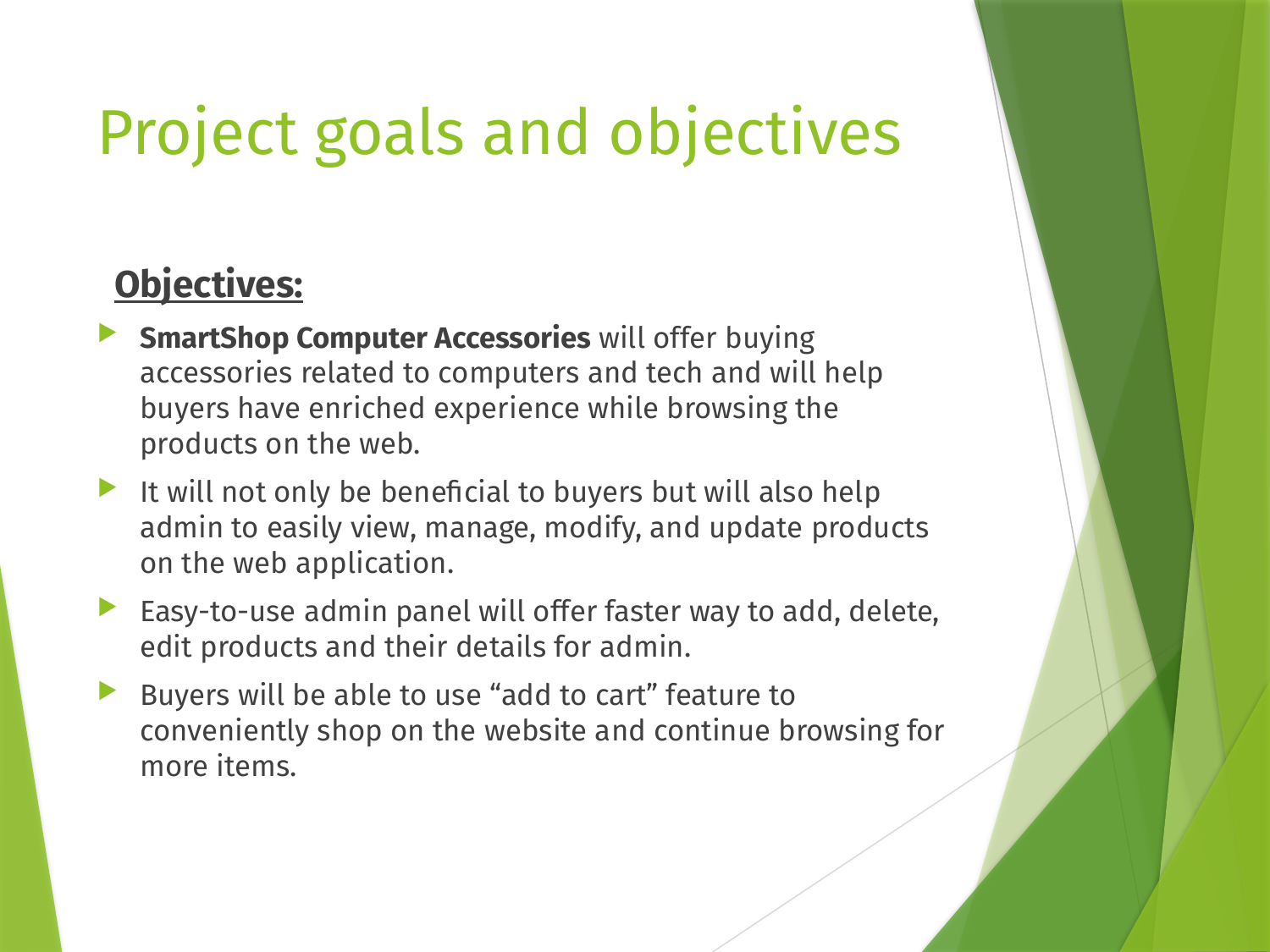

# Project goals and objectives
Objectives:
SmartShop Computer Accessories will offer buying accessories related to computers and tech and will help buyers have enriched experience while browsing the products on the web.
It will not only be beneficial to buyers but will also help admin to easily view, manage, modify, and update products on the web application.
Easy-to-use admin panel will offer faster way to add, delete, edit products and their details for admin.
Buyers will be able to use “add to cart” feature to conveniently shop on the website and continue browsing for more items.